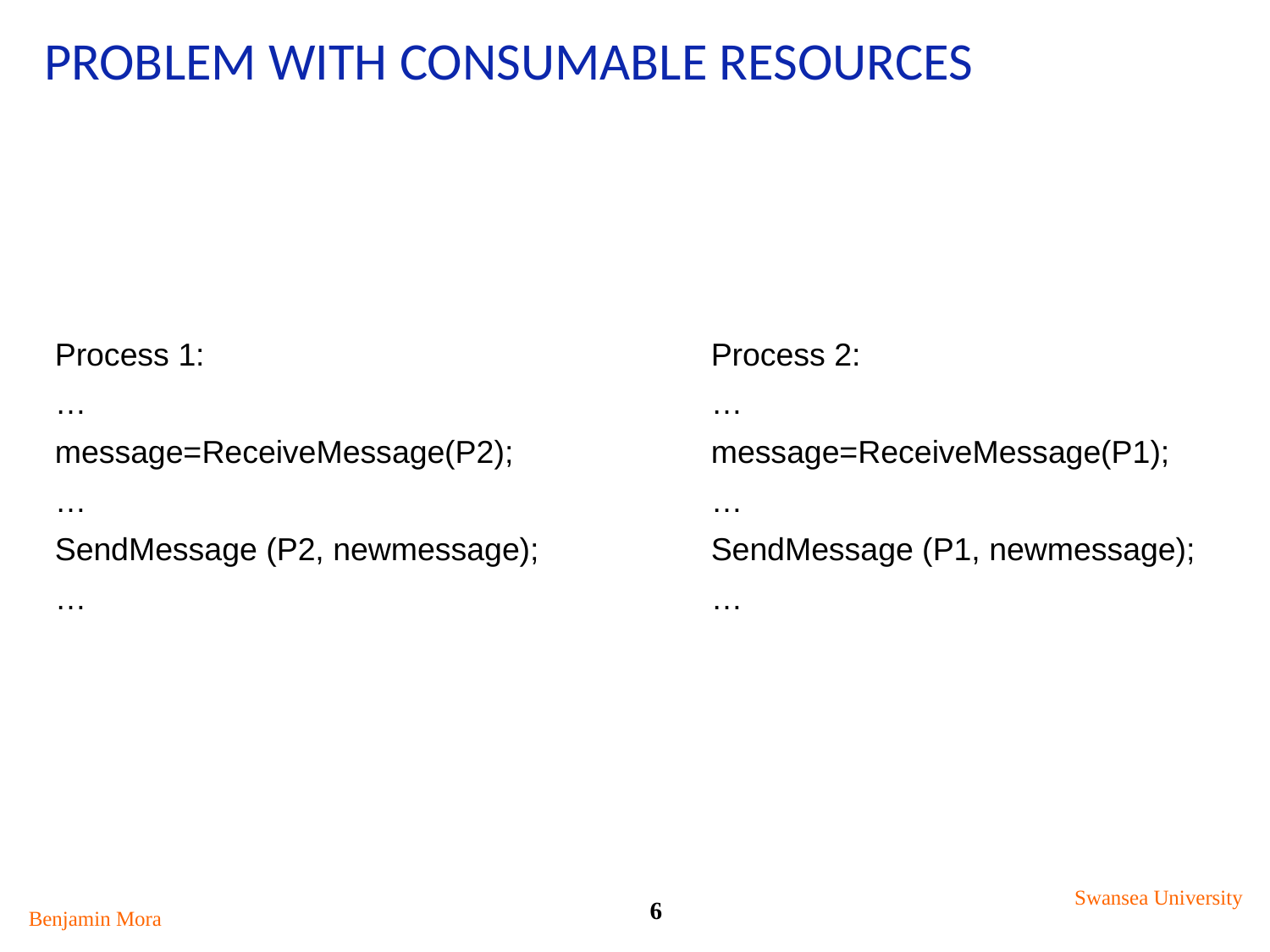

# Problem with consumable resources
Process 1:
…
message=ReceiveMessage(P2);
…
SendMessage (P2, newmessage);
…

Process 2:
…
message=ReceiveMessage(P1);
…
SendMessage (P1, newmessage);
…

Swansea University
6
Benjamin Mora